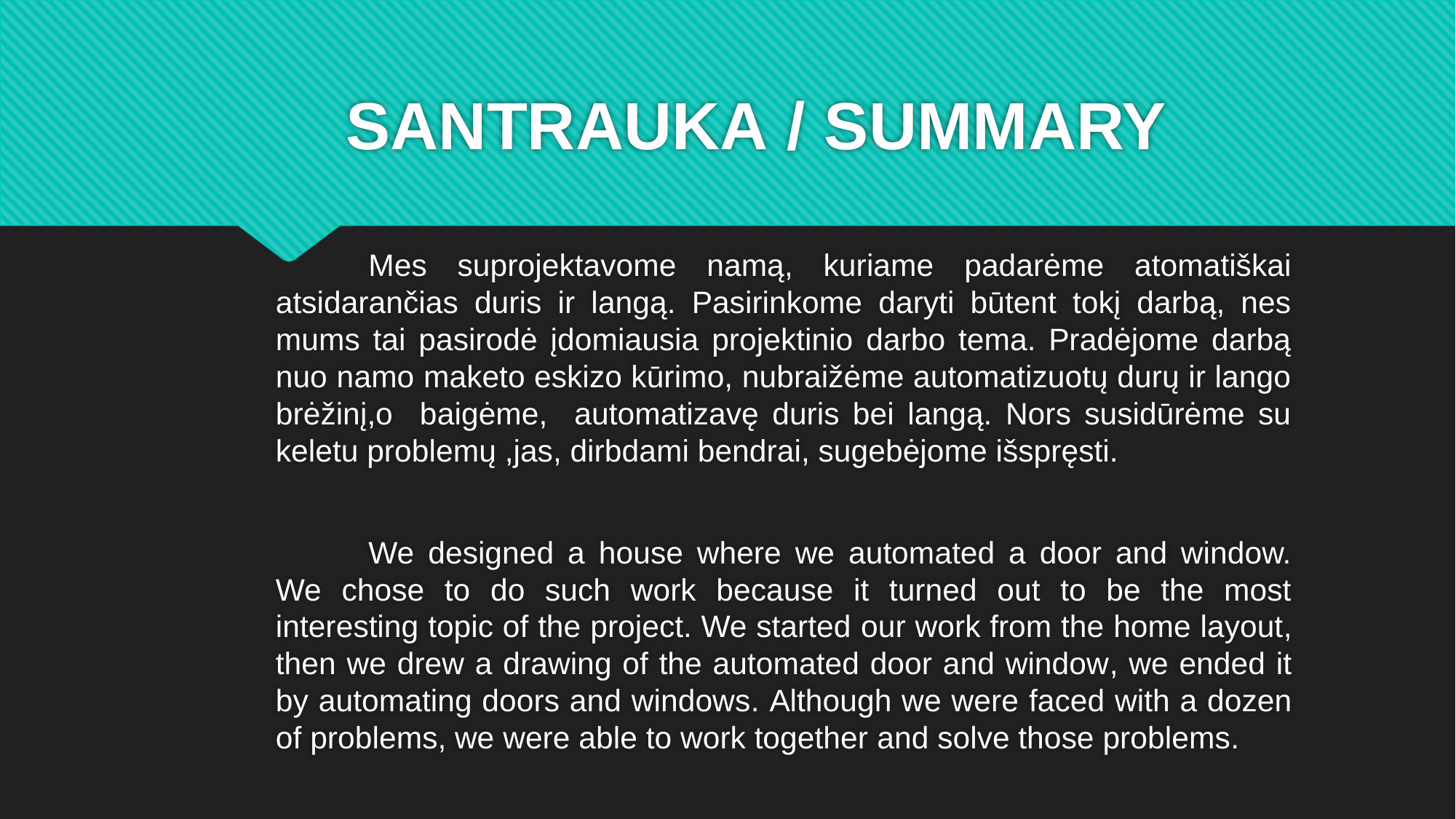

# SANTRAUKA / SUMMARY
	Mes suprojektavome namą, kuriame padarėme atomatiškai atsidarančias duris ir langą. Pasirinkome daryti būtent tokį darbą, nes mums tai pasirodė įdomiausia projektinio darbo tema. Pradėjome darbą nuo namo maketo eskizo kūrimo, nubraižėme automatizuotų durų ir lango brėžinį,o  baigėme,  automatizavę duris bei langą. Nors susidūrėme su keletu problemų ,jas, dirbdami bendrai, sugebėjome išspręsti.

	We designed a house where we automated a door and window. We chose to do such work because it turned out to be the most interesting topic of the project. We started our work from the home layout, then we drew a drawing of the automated door and window, we ended it by automating doors and windows. Although we were faced with a dozen of problems, we were able to work together and solve those problems.